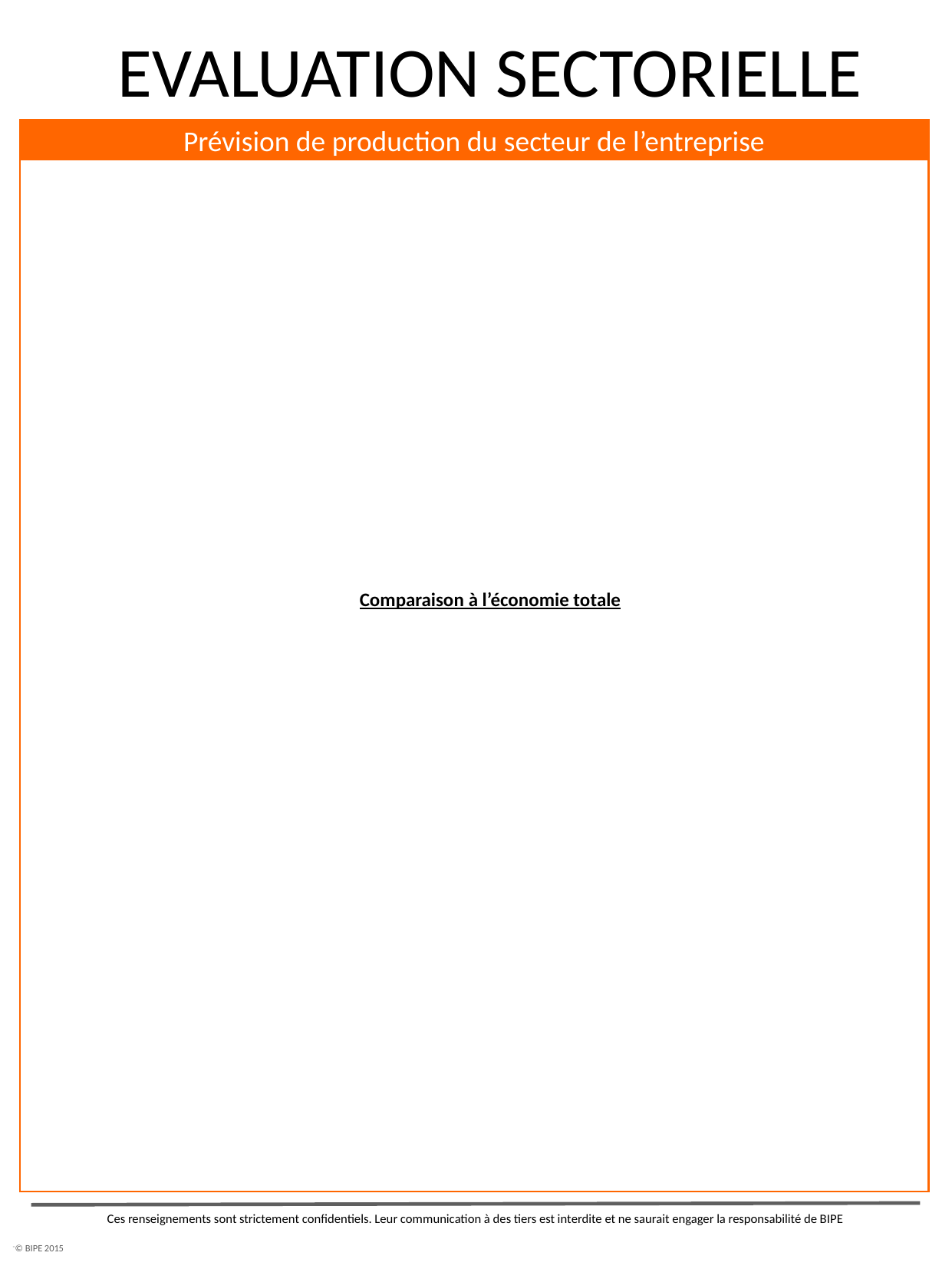

EVALUATION SECTORIELLE
Prévision de production du secteur de l’entreprise

Comparaison à l’économie totale